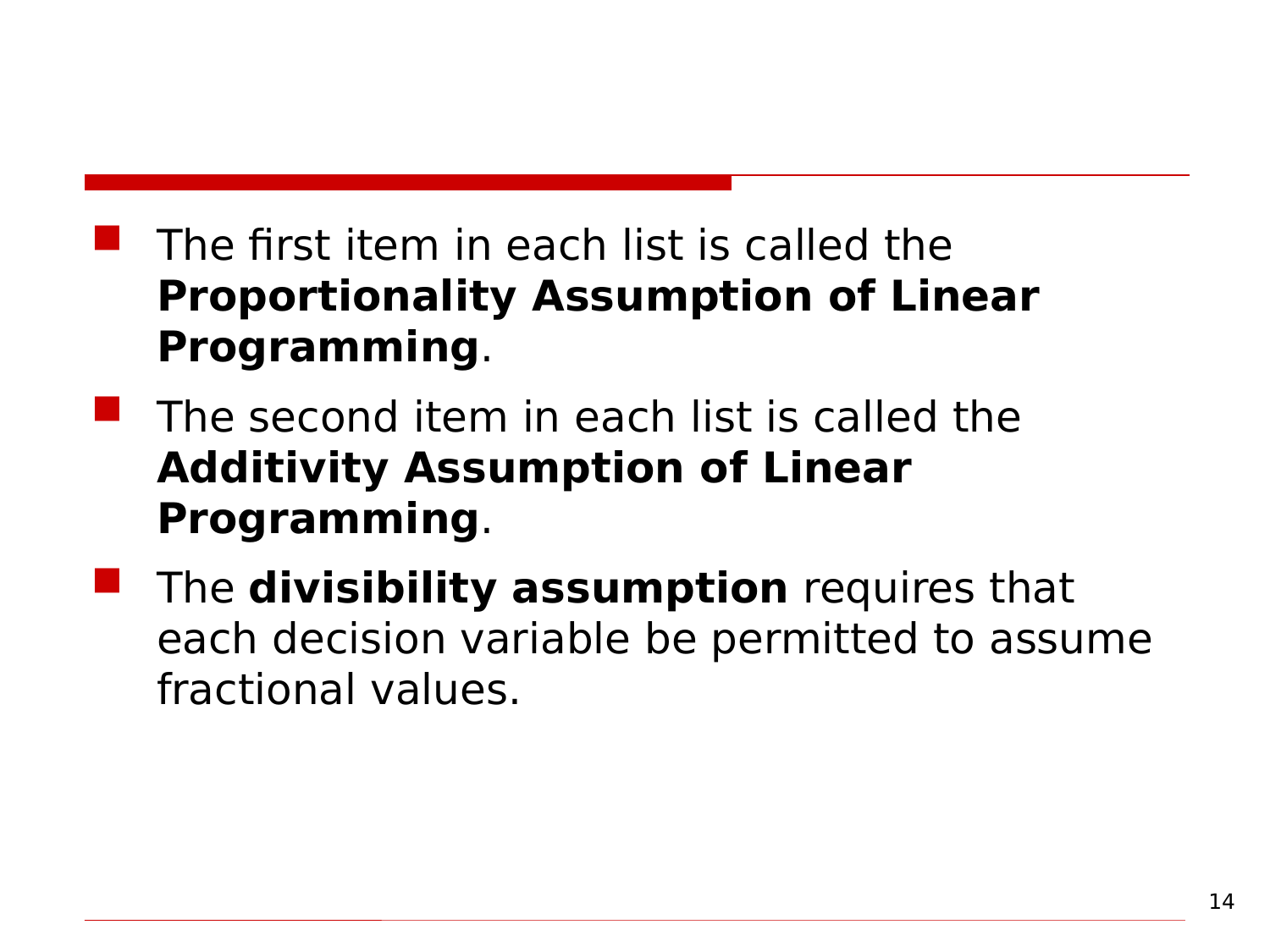

#
The first item in each list is called the Proportionality Assumption of Linear Programming.
The second item in each list is called the Additivity Assumption of Linear Programming.
The divisibility assumption requires that each decision variable be permitted to assume fractional values.